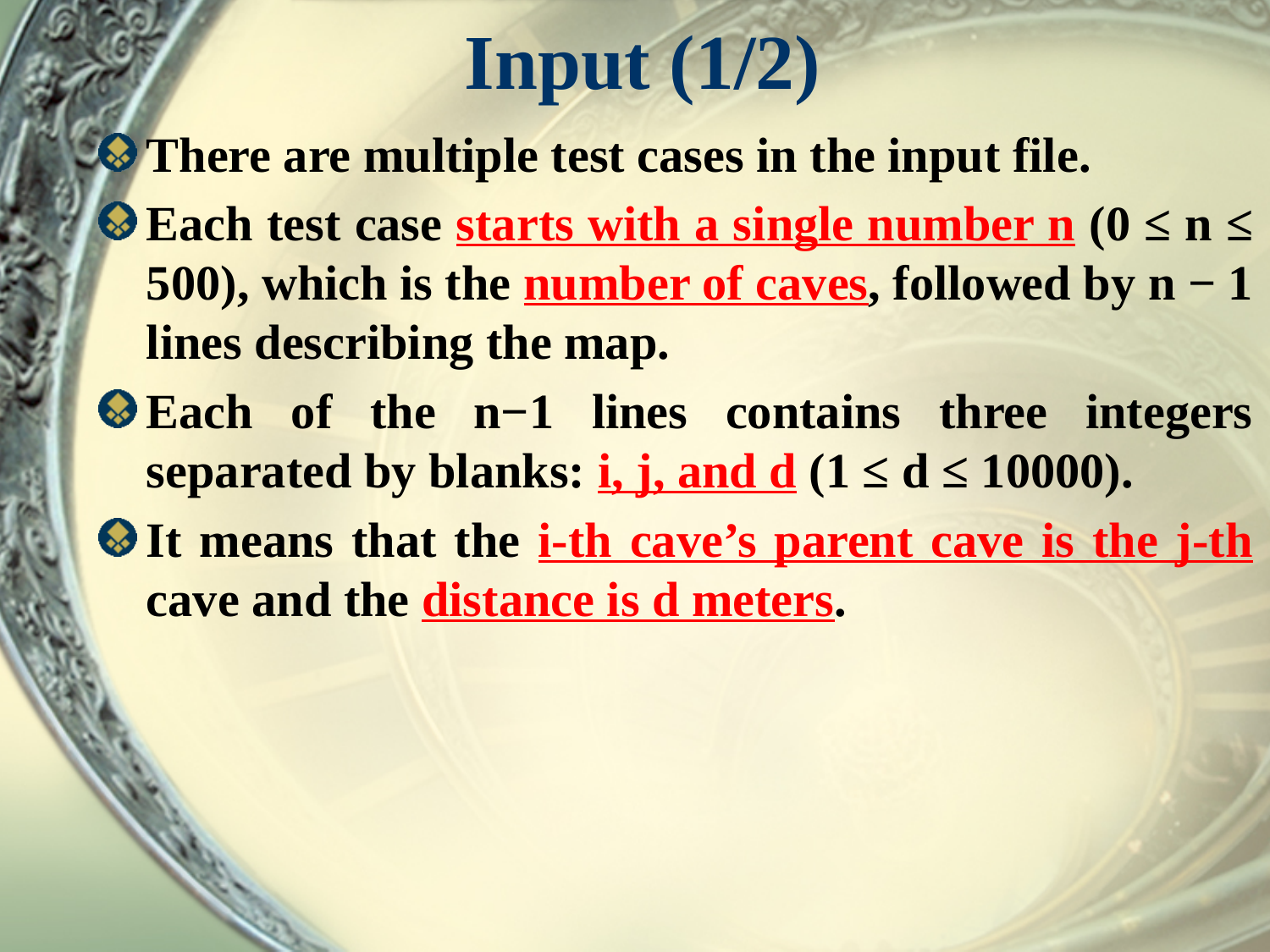

# Input (1/2)
There are multiple test cases in the input file.
Each test case starts with a single number n (0 ≤ n ≤ 500), which is the number of caves, followed by n − 1 lines describing the map.
Each of the n−1 lines contains three integers separated by blanks: i, j, and d (1 ≤ d ≤ 10000).
It means that the i-th cave’s parent cave is the j-th cave and the distance is d meters.